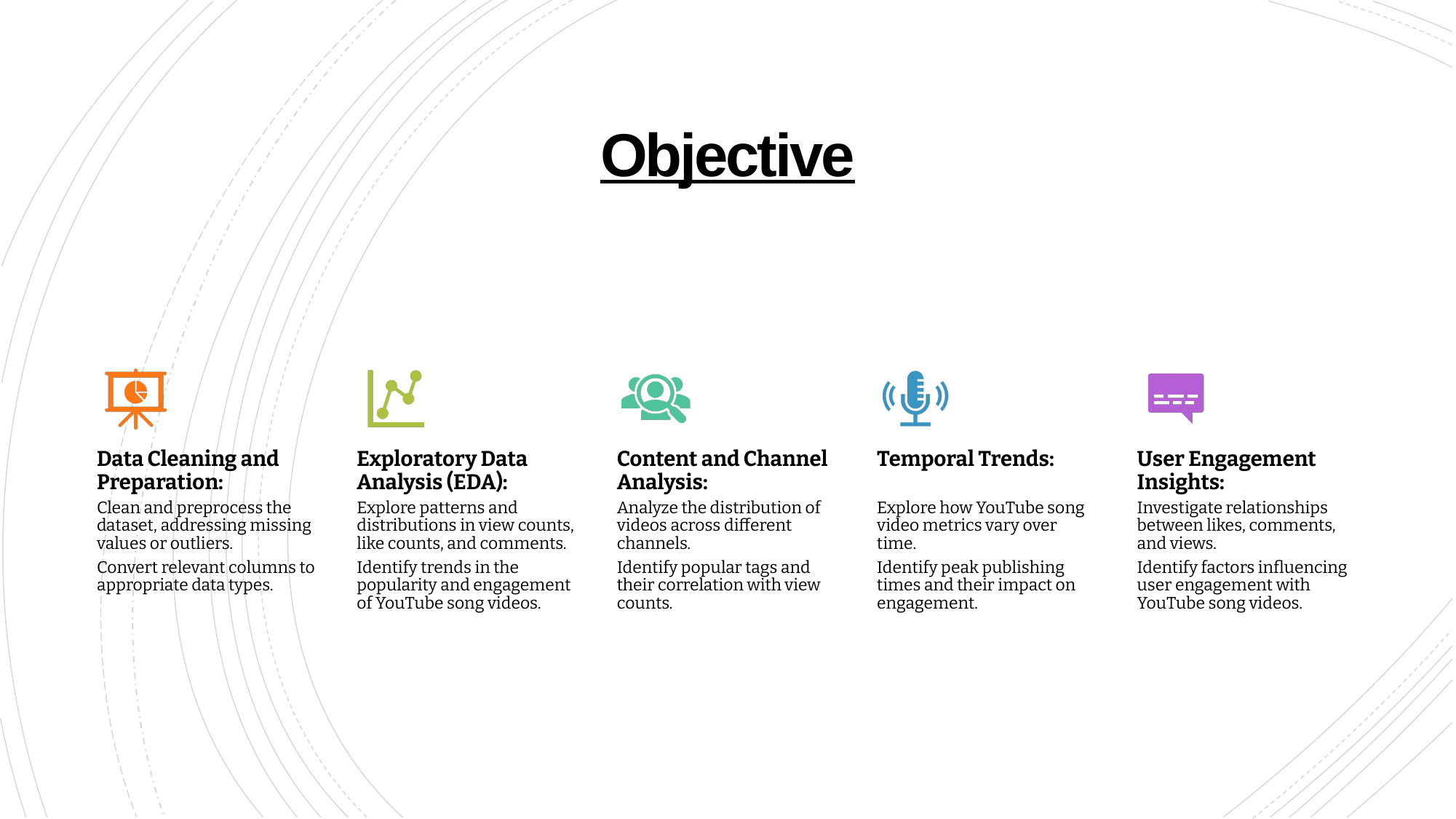

# Objective
Data Cleaning and Preparation:
Clean and preprocess the dataset, addressing missing values or outliers.
Convert relevant columns to appropriate data types.
Exploratory Data Analysis (EDA):
Explore patterns and distributions in view counts, like counts, and comments.
Identify trends in the popularity and engagement of YouTube song videos.
Content and Channel Analysis:
Analyze the distribution of videos across different channels.
Identify popular tags and their correlation with view counts.
Temporal Trends:
Explore how YouTube song video metrics vary over time.
Identify peak publishing times and their impact on engagement.
User Engagement Insights:
Investigate relationships between likes, comments, and views.
Identify factors influencing user engagement with YouTube song videos.